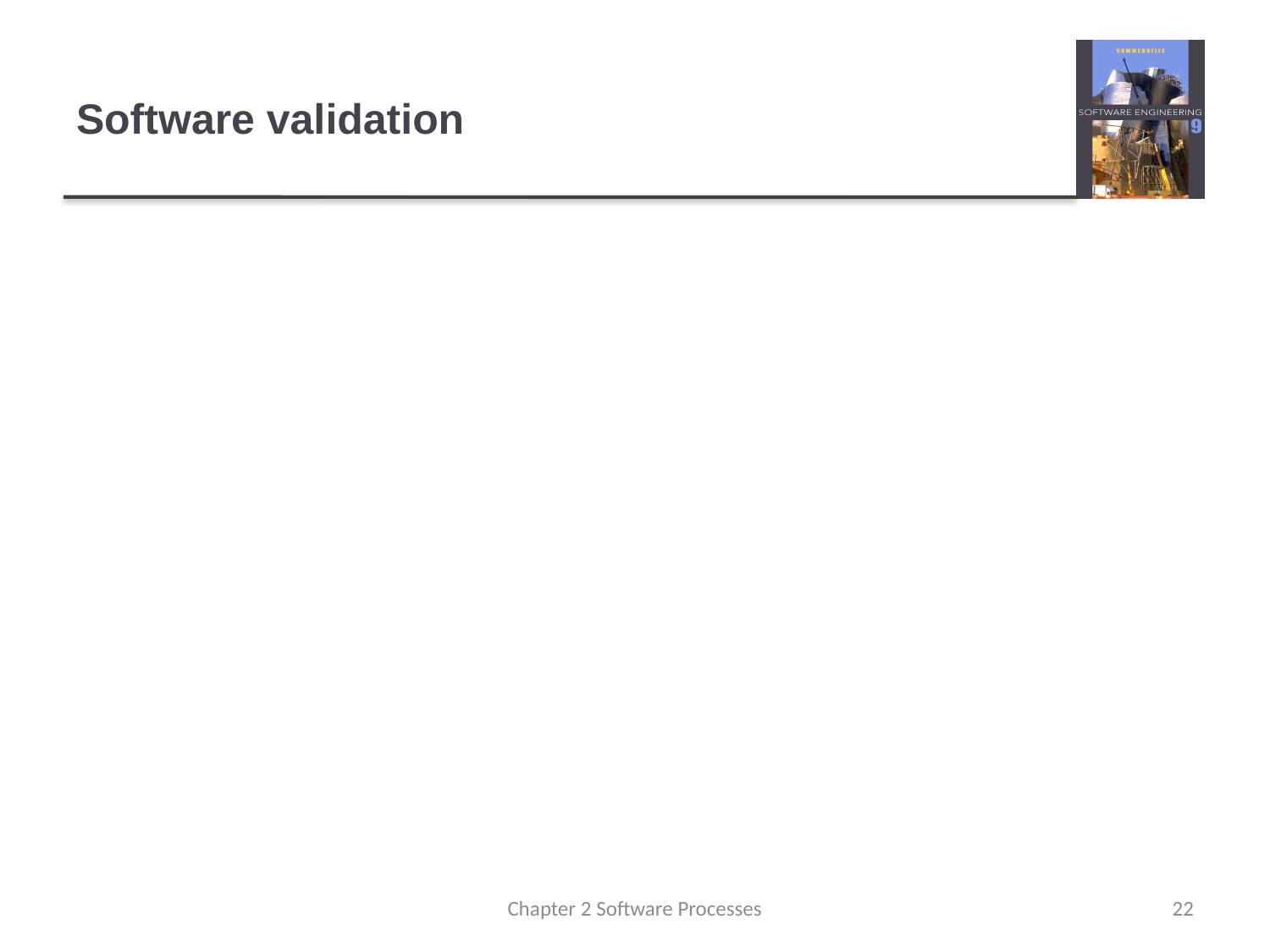

# Software validation
Verification and validation (V & V) is intended to show that a system conforms to its specification and meets the requirements of the system customer.
checking and review processes
system testing.
Testing is the most commonly used V & V activity.
Chapter 2 Software Processes
22